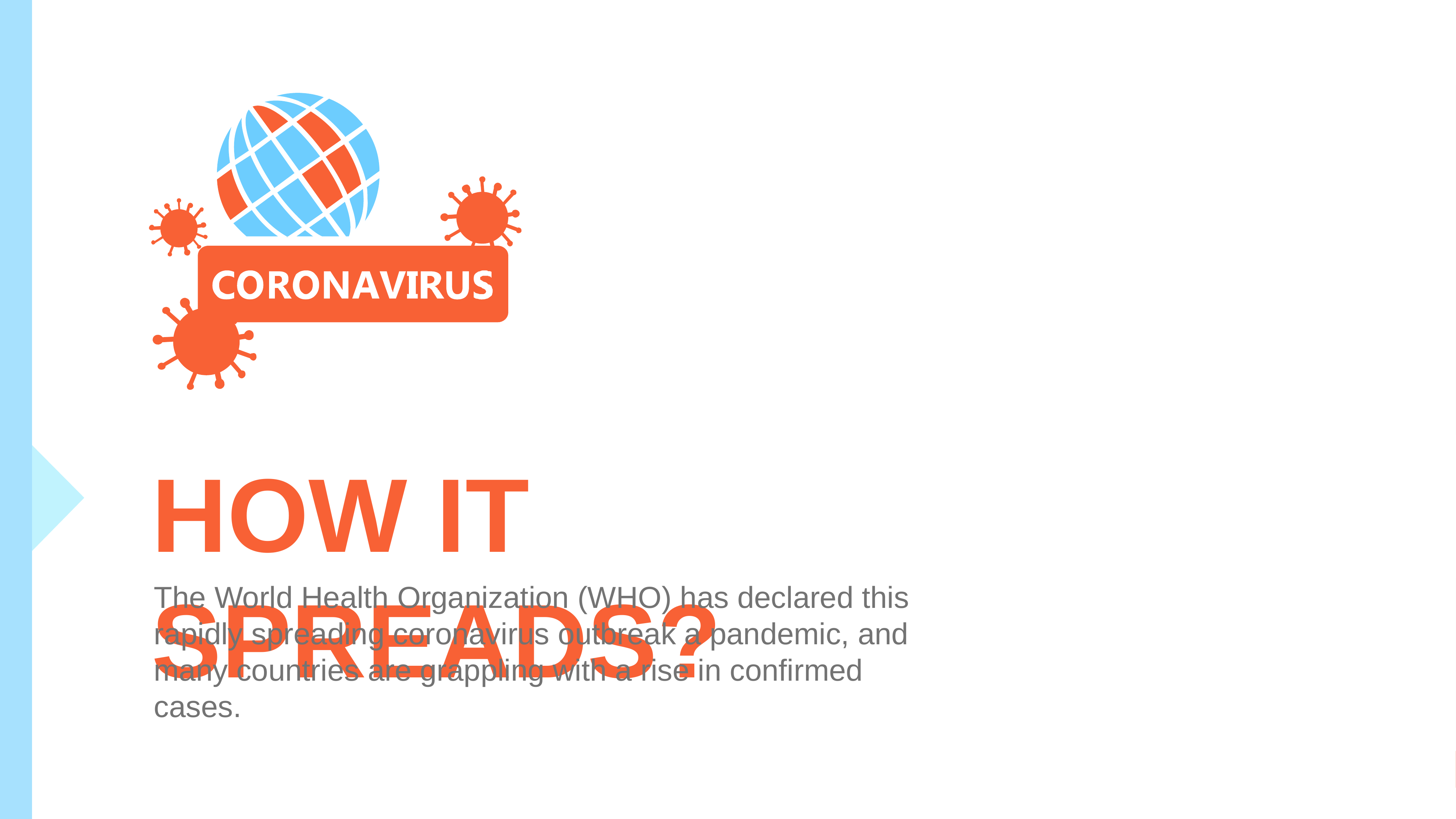

HOW IT SPREADS?
The World Health Organization (WHO) has declared this rapidly spreading coronavirus outbreak a pandemic, and many countries are grappling with a rise in confirmed cases.